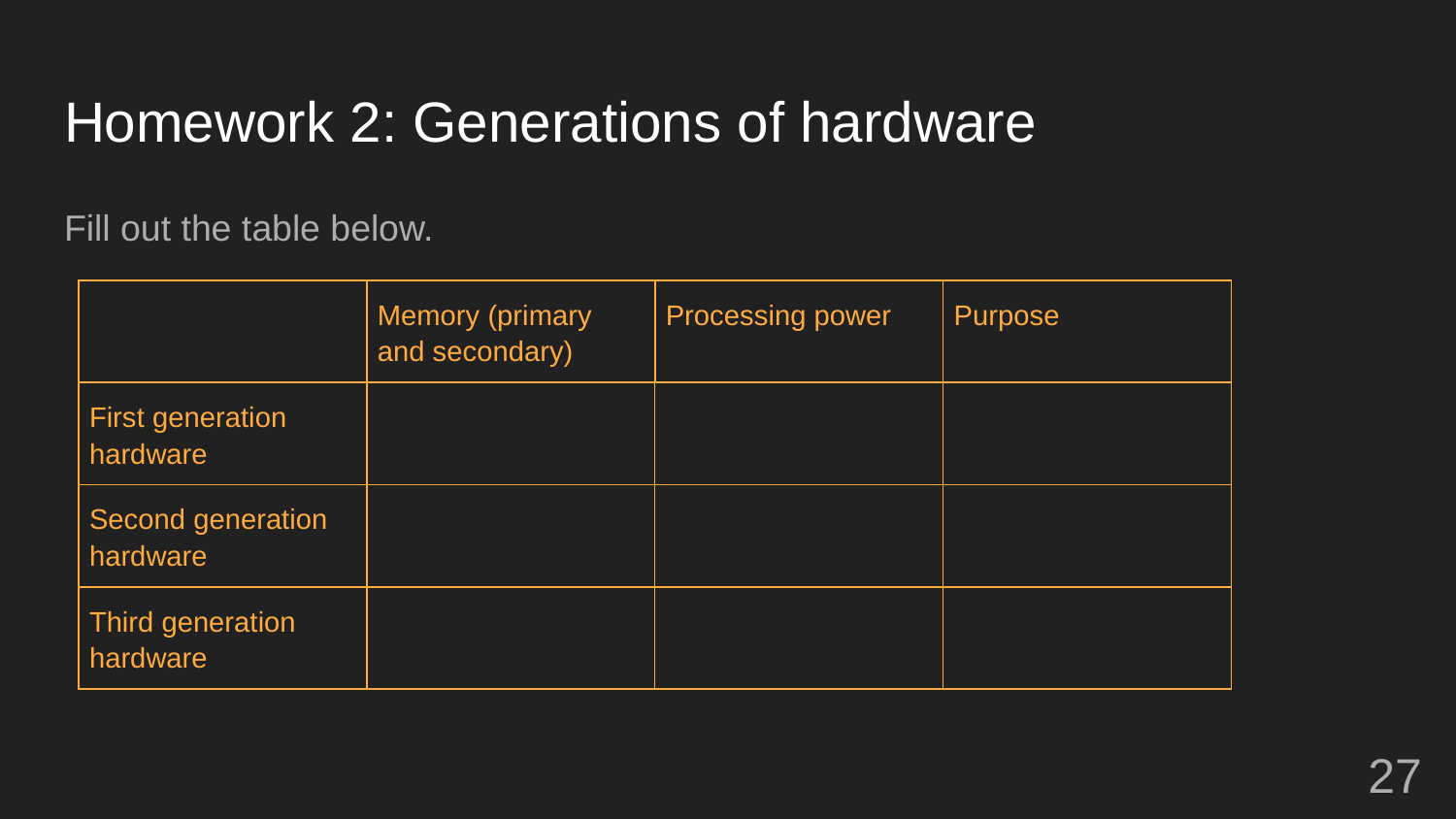

# Homework 2: Generations of hardware
Fill out the table below.
|  | Memory (primary and secondary) | Processing power | Purpose |
| --- | --- | --- | --- |
| First generation hardware |  |  |  |
| Second generation hardware |  |  |  |
| Third generation hardware |  |  |  |
27